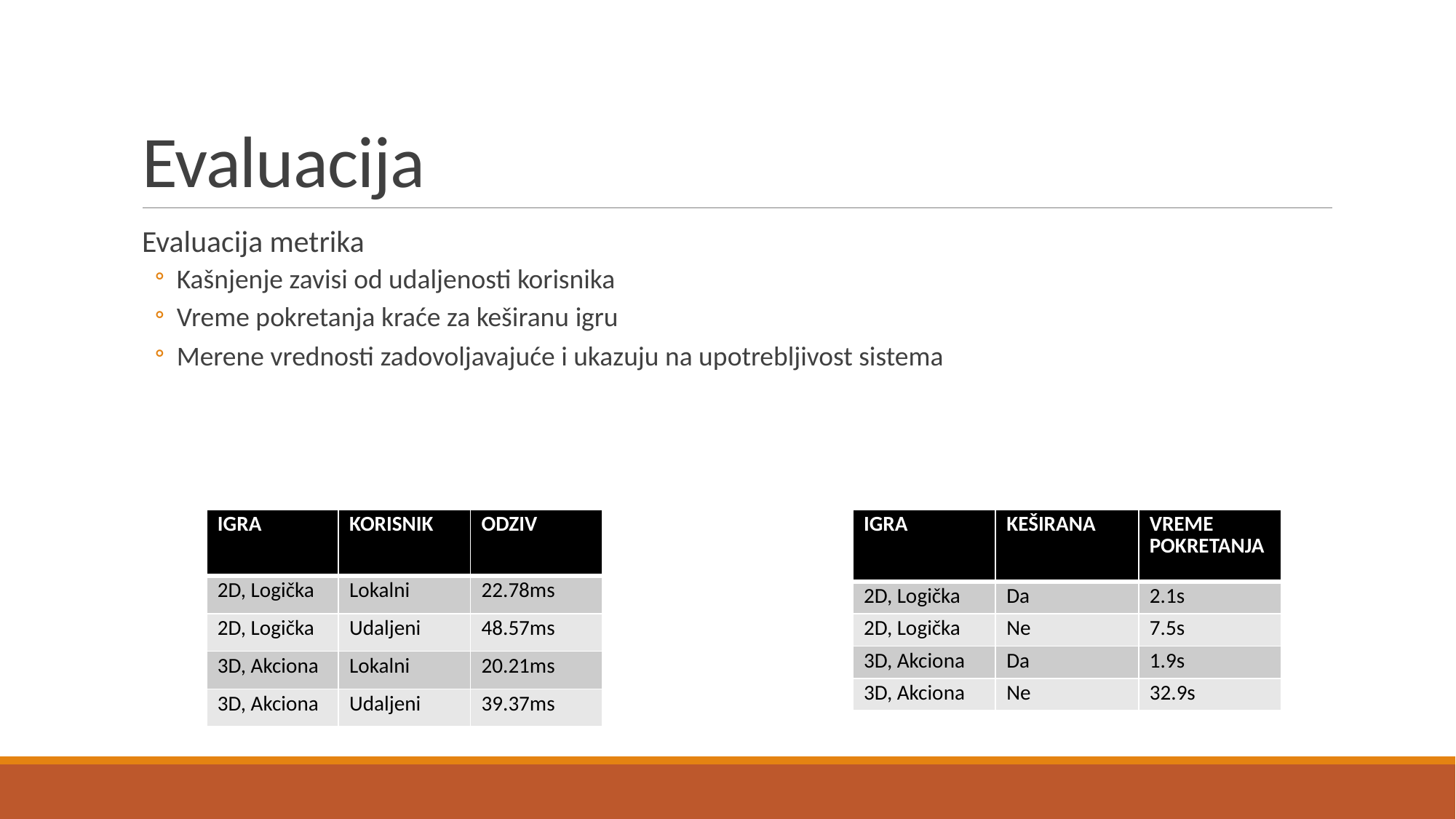

# Evaluacija
Evaluacija metrika
Kašnjenje zavisi od udaljenosti korisnika
Vreme pokretanja kraće za keširanu igru
Merene vrednosti zadovoljavajuće i ukazuju na upotrebljivost sistema
| IGRA | KORISNIK | ODZIV |
| --- | --- | --- |
| 2D, Logička | Lokalni | 22.78ms |
| 2D, Logička | Udaljeni | 48.57ms |
| 3D, Akciona | Lokalni | 20.21ms |
| 3D, Akciona | Udaljeni | 39.37ms |
| IGRA | KEŠIRANA | VREME POKRETANJA |
| --- | --- | --- |
| 2D, Logička | Da | 2.1s |
| 2D, Logička | Ne | 7.5s |
| 3D, Akciona | Da | 1.9s |
| 3D, Akciona | Ne | 32.9s |